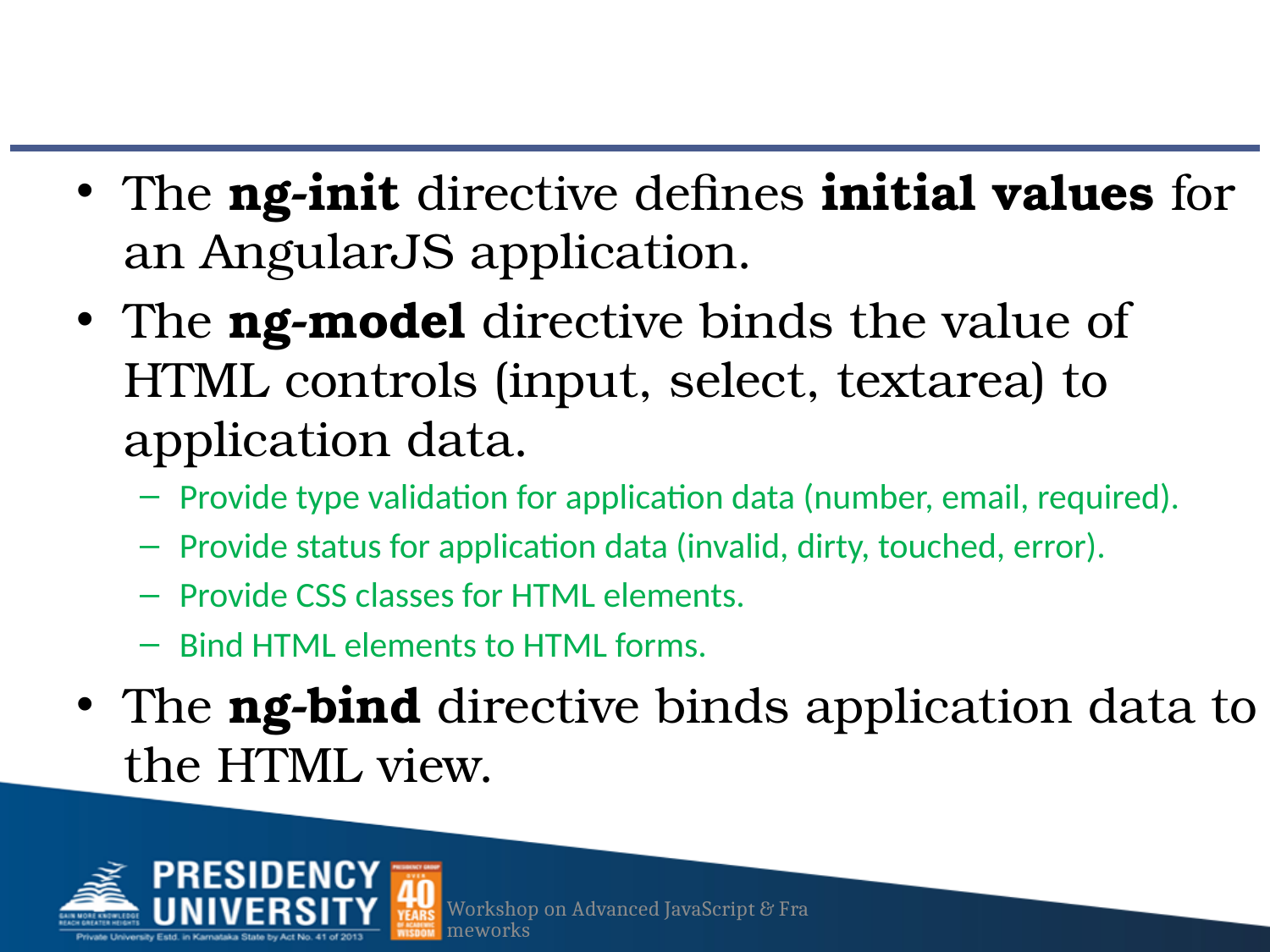

#
The ng-init directive defines initial values for an AngularJS application.
The ng-model directive binds the value of HTML controls (input, select, textarea) to application data.
Provide type validation for application data (number, email, required).
Provide status for application data (invalid, dirty, touched, error).
Provide CSS classes for HTML elements.
Bind HTML elements to HTML forms.
The ng-bind directive binds application data to the HTML view.

Workshop on Advanced JavaScript & Frameworks